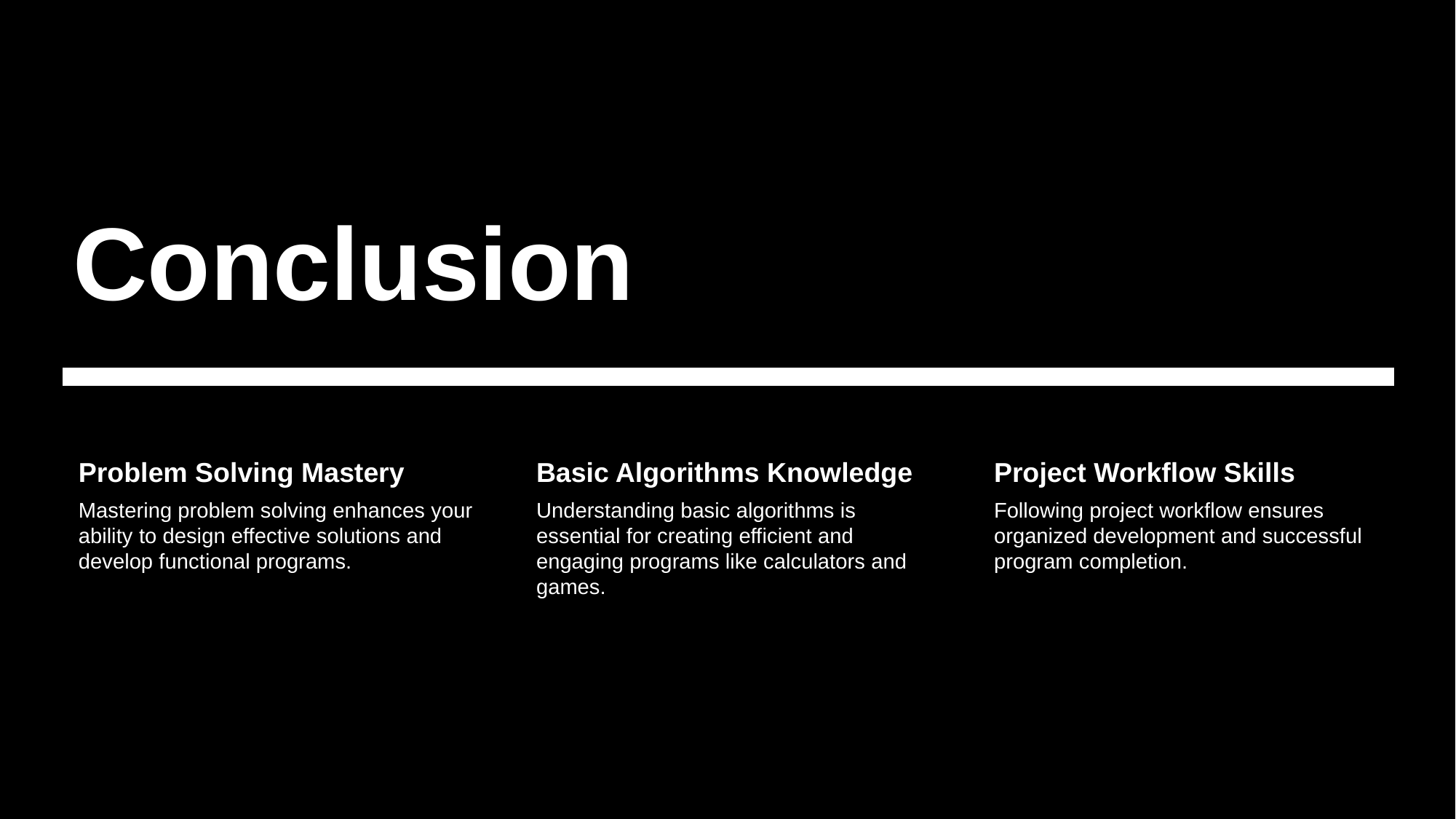

# Conclusion

Problem Solving Mastery
Mastering problem solving enhances your ability to design effective solutions and develop functional programs.
Basic Algorithms Knowledge
Understanding basic algorithms is essential for creating efficient and engaging programs like calculators and games.
Project Workflow Skills
Following project workflow ensures organized development and successful program completion.